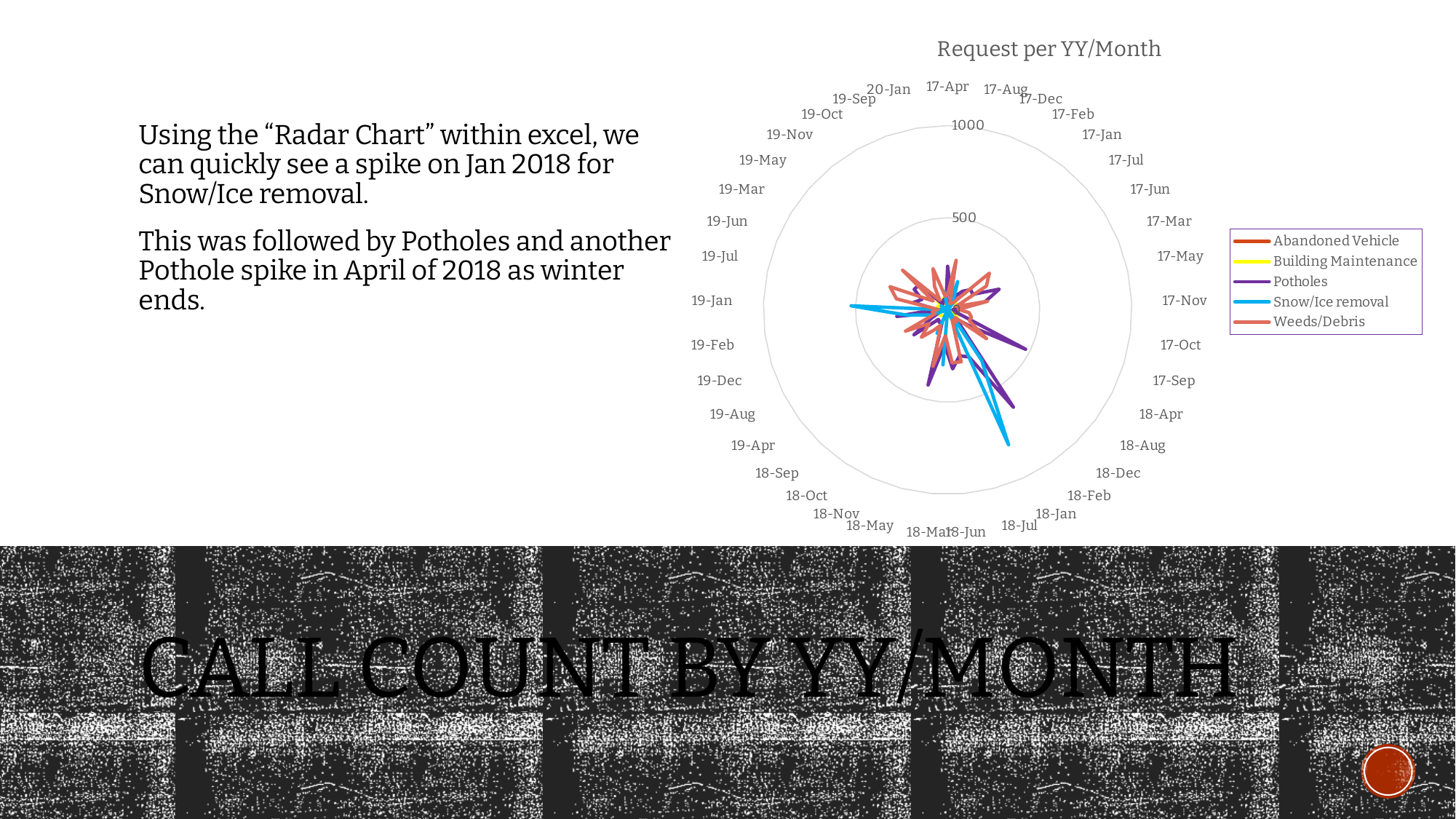

### Chart: Request per YY/Month

| Category | Abandoned Vehicle | Building Maintenance | Potholes | Snow/Ice removal | Weeds/Debris |
|---|---|---|---|---|---|
| 17-Apr | None | 52.0 | 237.0 | None | 84.0 |
| 17-Aug | 4.0 | 46.0 | 99.0 | None | 273.0 |
| 17-Dec | 1.0 | 25.0 | 30.0 | 163.0 | 36.0 |
| 17-Feb | None | 54.0 | 86.0 | 67.0 | 43.0 |
| 17-Jan | None | 53.0 | 130.0 | 61.0 | 52.0 |
| 17-Jul | 4.0 | 56.0 | 166.0 | None | 302.0 |
| 17-Jun | 2.0 | 57.0 | 161.0 | None | 247.0 |
| 17-Mar | None | 44.0 | 302.0 | 7.0 | 49.0 |
| 17-May | None | 66.0 | 207.0 | None | 222.0 |
| 17-Nov | 2.0 | 40.0 | 27.0 | 10.0 | 58.0 |
| 17-Oct | None | 38.0 | 47.0 | None | 117.0 |
| 17-Sep | 3.0 | 36.0 | 53.0 | None | 135.0 |
| 18-Apr | 5.0 | 16.0 | 474.0 | 2.0 | 132.0 |
| 18-Aug | 6.0 | 63.0 | 146.0 | None | 262.0 |
| 18-Dec | None | 27.0 | 67.0 | 19.0 | 56.0 |
| 18-Feb | 5.0 | 39.0 | 637.0 | 329.0 | 81.0 |
| 18-Jan | None | 27.0 | 280.0 | 803.0 | 59.0 |
| 18-Jul | 8.0 | 47.0 | 257.0 | None | 291.0 |
| 18-Jun | 4.0 | 25.0 | 321.0 | None | 288.0 |
| 18-Mar | None | 33.0 | 189.0 | 299.0 | 140.0 |
| 18-May | 1.0 | 23.0 | 421.0 | None | 316.0 |
| 18-Nov | 6.0 | 24.0 | 70.0 | 139.0 | 91.0 |
| 18-Oct | 1.0 | 36.0 | 81.0 | None | 132.0 |
| 18-Sep | 6.0 | 40.0 | 71.0 | None | 206.0 |
| 19-Apr | 4.0 | 51.0 | 227.0 | None | 125.0 |
| 19-Aug | 3.0 | 44.0 | 97.0 | None | 256.0 |
| 19-Dec | None | 68.0 | 47.0 | 95.0 | 71.0 |
| 19-Feb | 7.0 | 74.0 | 278.0 | 224.0 | 84.0 |
| 19-Jan | 3.0 | 41.0 | 61.0 | 524.0 | 53.0 |
| 19-Jul | 3.0 | 57.0 | 190.0 | None | 284.0 |
| 19-Jun | 9.0 | 56.0 | 151.0 | None | 337.0 |
| 19-Mar | 5.0 | 30.0 | 213.0 | 41.0 | 92.0 |
| 19-May | 2.0 | 75.0 | 207.0 | None | 326.0 |
| 19-Nov | 6.0 | 44.0 | 40.0 | 18.0 | 67.0 |
| 19-Oct | 2.0 | 46.0 | 50.0 | None | 145.0 |
| 19-Sep | 3.0 | 69.0 | 61.0 | None | 238.0 |
| 20-Jan | None | 17.0 | 49.0 | 100.0 | 73.0 |
Using the “Radar Chart” within excel, we can quickly see a spike on Jan 2018 for Snow/Ice removal.
This was followed by Potholes and another Pothole spike in April of 2018 as winter ends.

# Call count by YY/Month